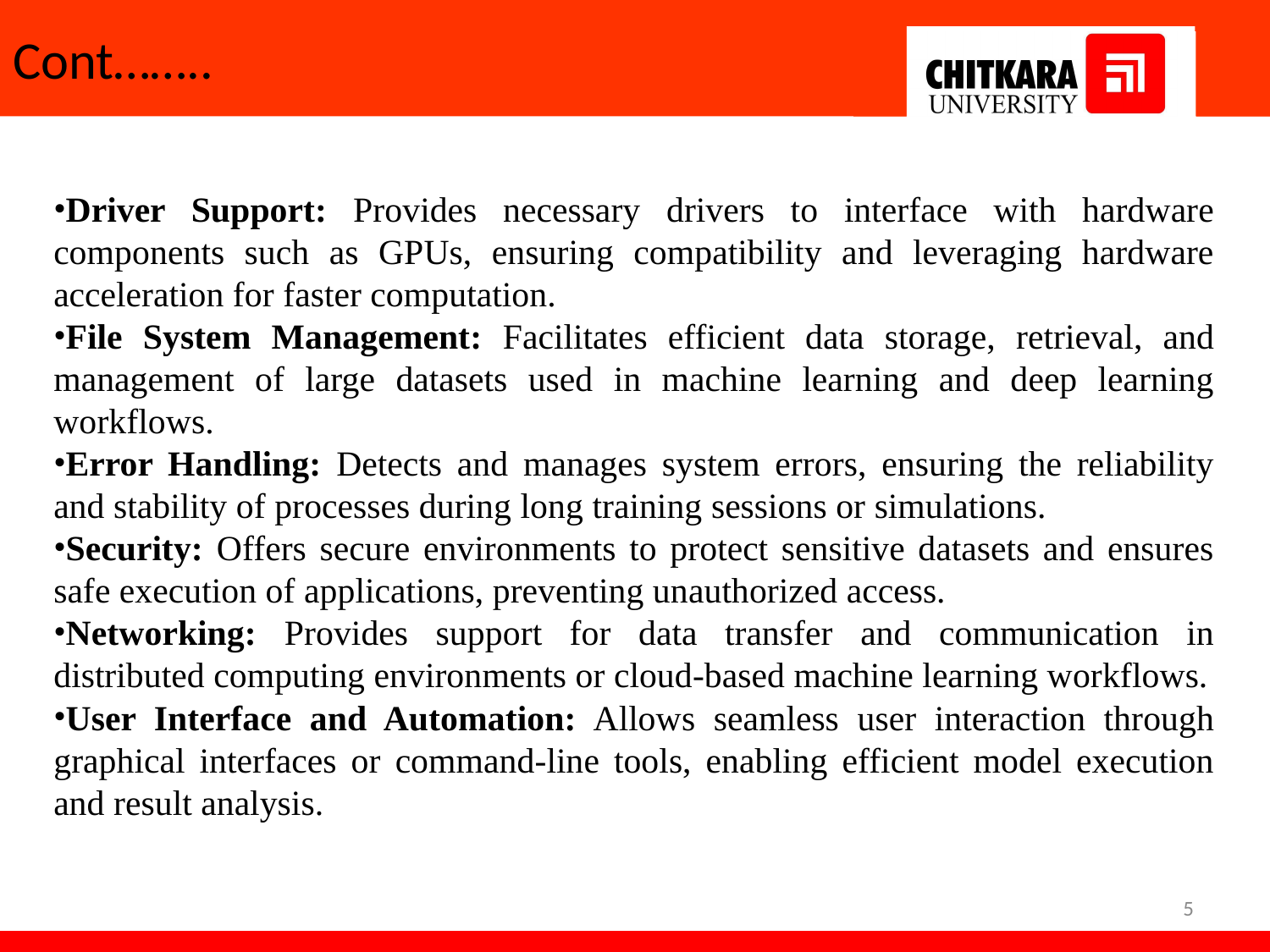

# Cont……..
Driver Support: Provides necessary drivers to interface with hardware components such as GPUs, ensuring compatibility and leveraging hardware acceleration for faster computation.
File System Management: Facilitates efficient data storage, retrieval, and management of large datasets used in machine learning and deep learning workflows.
Error Handling: Detects and manages system errors, ensuring the reliability and stability of processes during long training sessions or simulations.
Security: Offers secure environments to protect sensitive datasets and ensures safe execution of applications, preventing unauthorized access.
Networking: Provides support for data transfer and communication in distributed computing environments or cloud-based machine learning workflows.
User Interface and Automation: Allows seamless user interaction through graphical interfaces or command-line tools, enabling efficient model execution and result analysis.
5